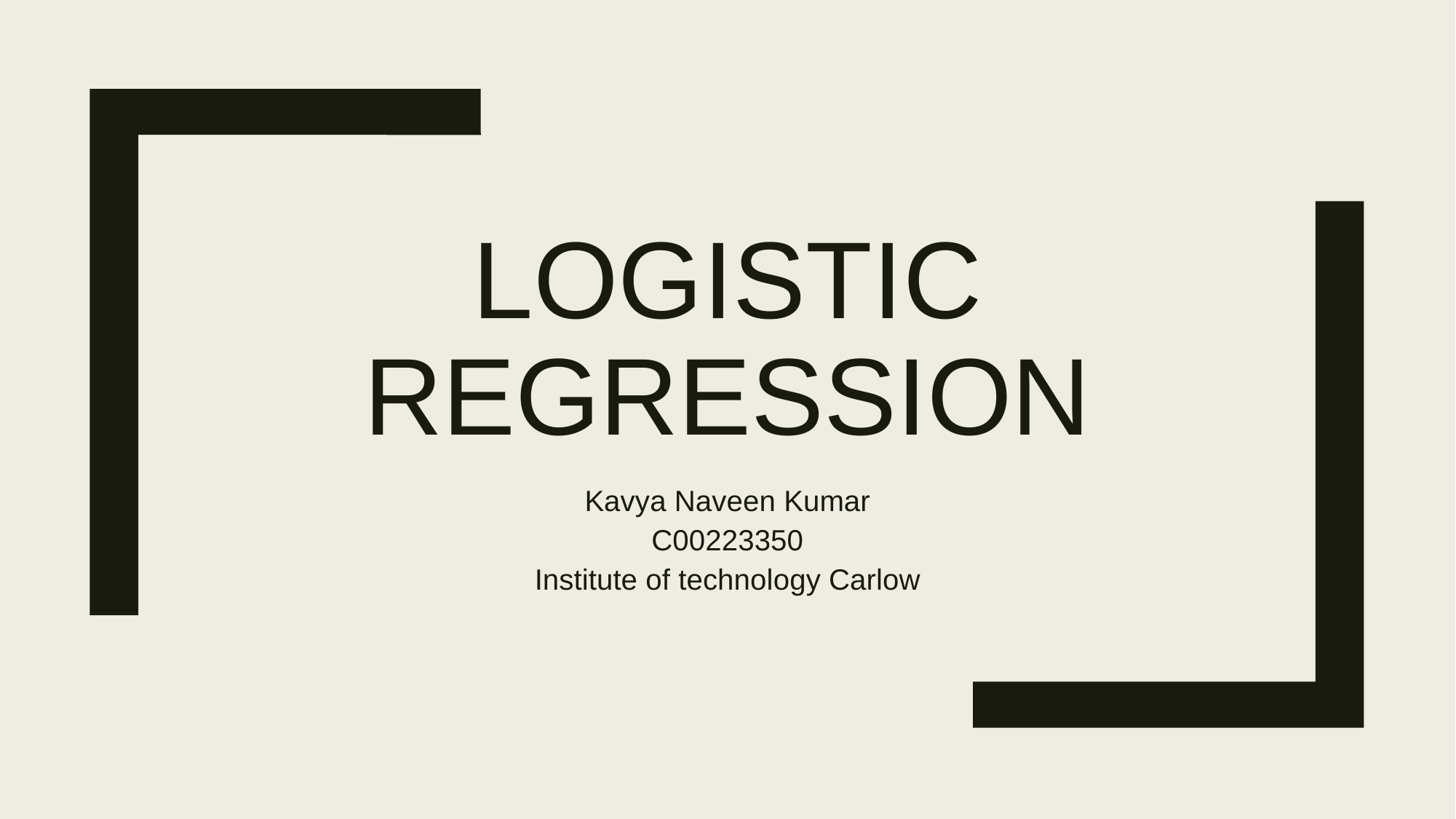

# Logistic regression
Kavya Naveen Kumar
C00223350
Institute of technology Carlow